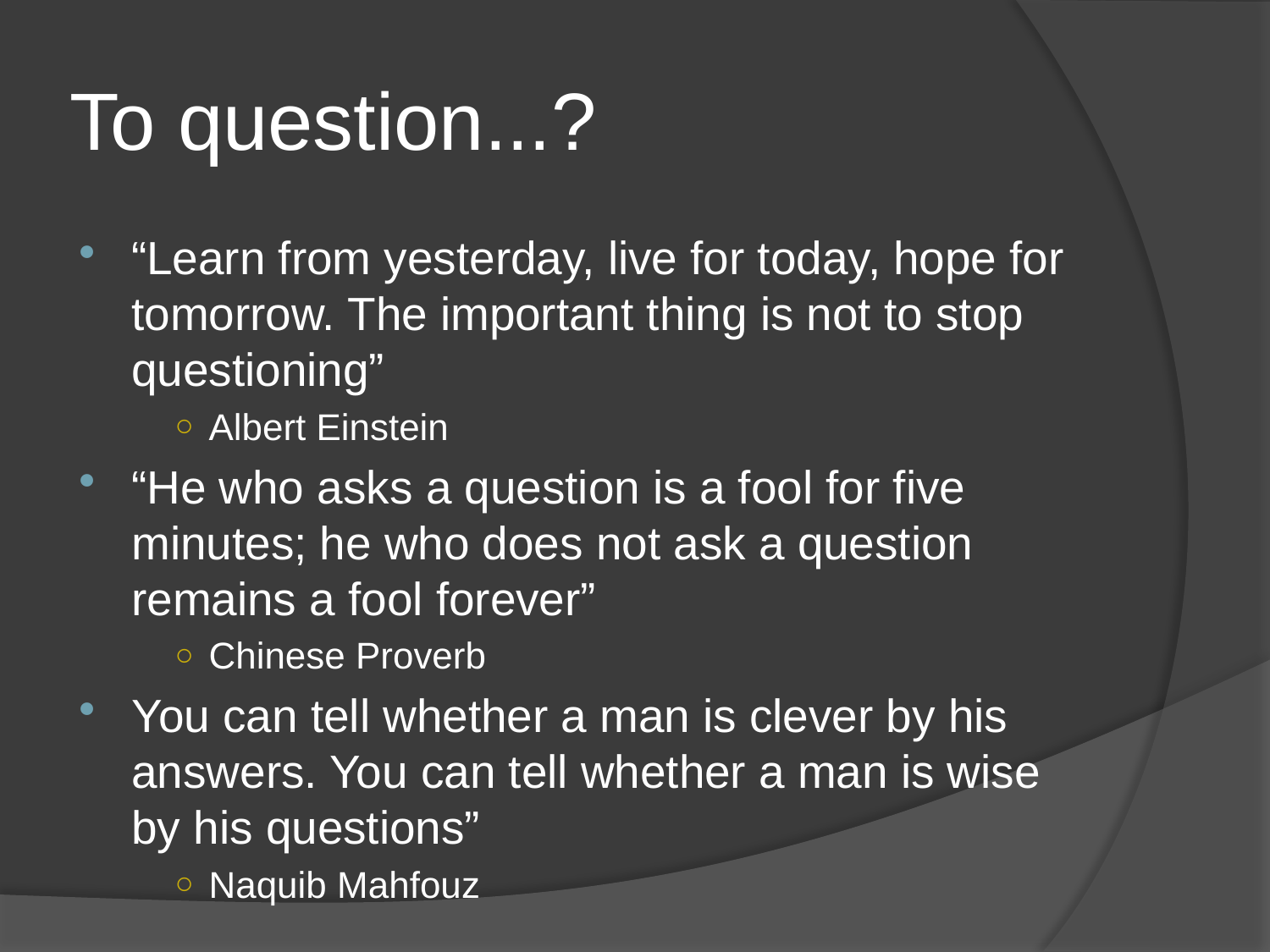

# To question...?
“Learn from yesterday, live for today, hope for tomorrow. The important thing is not to stop questioning”
Albert Einstein
“He who asks a question is a fool for five minutes; he who does not ask a question remains a fool forever”
Chinese Proverb
You can tell whether a man is clever by his answers. You can tell whether a man is wise by his questions”
Naquib Mahfouz